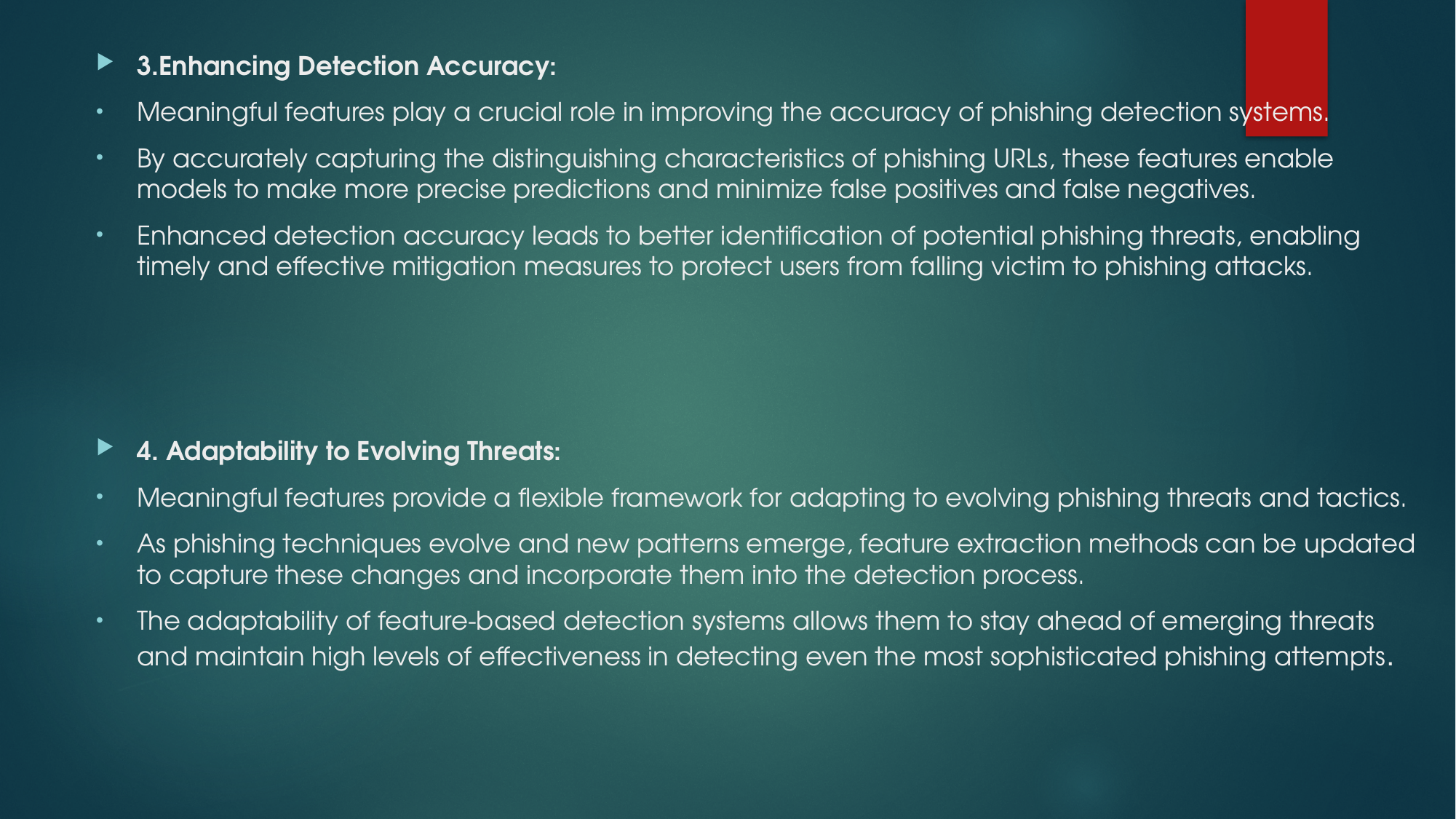

3.Enhancing Detection Accuracy:
Meaningful features play a crucial role in improving the accuracy of phishing detection systems.
By accurately capturing the distinguishing characteristics of phishing URLs, these features enable models to make more precise predictions and minimize false positives and false negatives.
Enhanced detection accuracy leads to better identification of potential phishing threats, enabling timely and effective mitigation measures to protect users from falling victim to phishing attacks.

4. Adaptability to Evolving Threats:
Meaningful features provide a flexible framework for adapting to evolving phishing threats and tactics.
As phishing techniques evolve and new patterns emerge, feature extraction methods can be updated to capture these changes and incorporate them into the detection process.
The adaptability of feature-based detection systems allows them to stay ahead of emerging threats and maintain high levels of effectiveness in detecting even the most sophisticated phishing attempts.